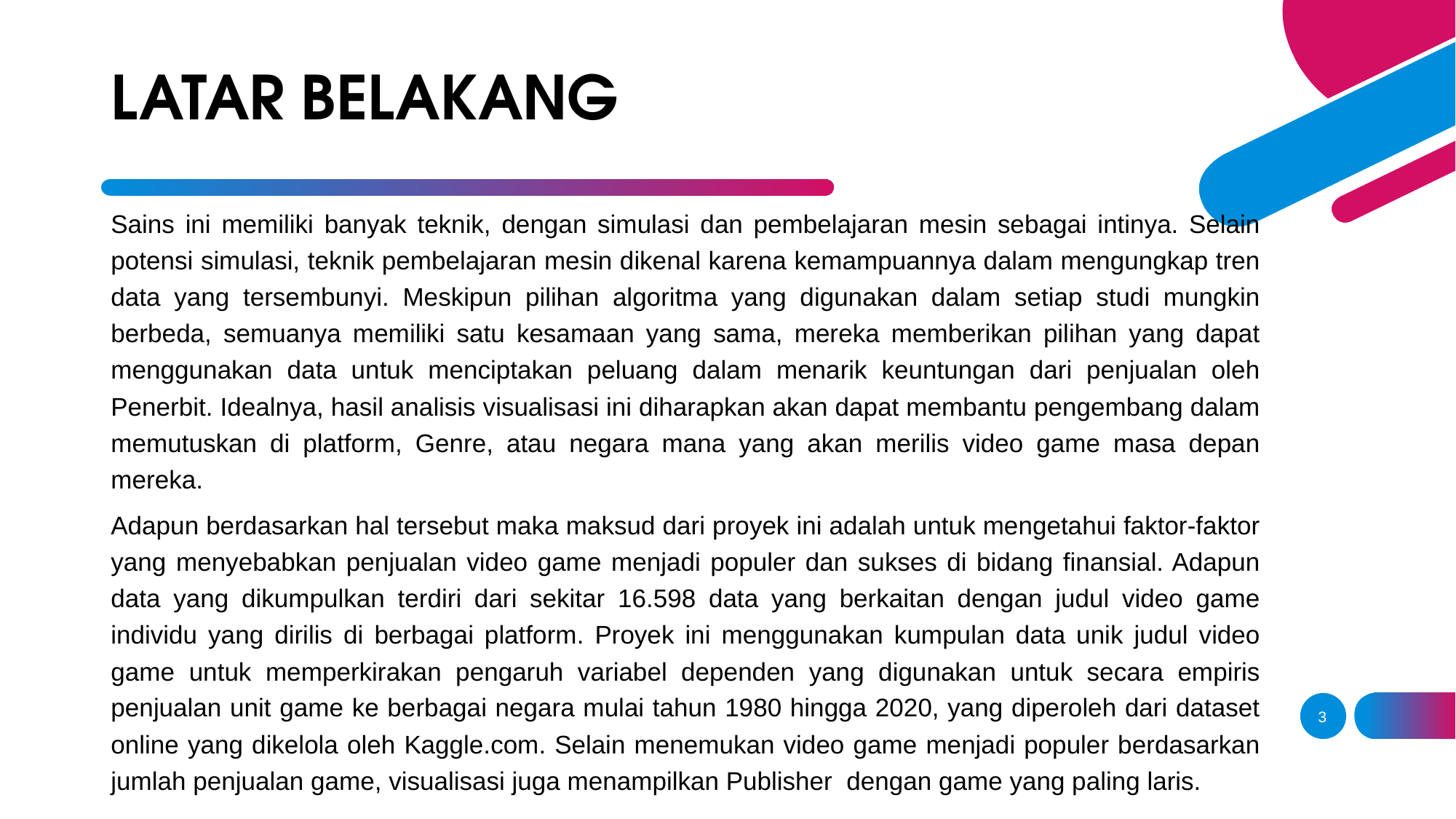

# LATAR BELAKANG

Sains ini memiliki banyak teknik, dengan simulasi dan pembelajaran mesin sebagai intinya. Selain potensi simulasi, teknik pembelajaran mesin dikenal karena kemampuannya dalam mengungkap tren data yang tersembunyi. Meskipun pilihan algoritma yang digunakan dalam setiap studi mungkin berbeda, semuanya memiliki satu kesamaan yang sama, mereka memberikan pilihan yang dapat menggunakan data untuk menciptakan peluang dalam menarik keuntungan dari penjualan oleh Penerbit. Idealnya, hasil analisis visualisasi ini diharapkan akan dapat membantu pengembang dalam memutuskan di platform, Genre, atau negara mana yang akan merilis video game masa depan mereka.
Adapun berdasarkan hal tersebut maka maksud dari proyek ini adalah untuk mengetahui faktor-faktor yang menyebabkan penjualan video game menjadi populer dan sukses di bidang finansial. Adapun data yang dikumpulkan terdiri dari sekitar 16.598 data yang berkaitan dengan judul video game individu yang dirilis di berbagai platform. Proyek ini menggunakan kumpulan data unik judul video game untuk memperkirakan pengaruh variabel dependen yang digunakan untuk secara empiris penjualan unit game ke berbagai negara mulai tahun 1980 hingga 2020, yang diperoleh dari dataset online yang dikelola oleh Kaggle.com. Selain menemukan video game menjadi populer berdasarkan jumlah penjualan game, visualisasi juga menampilkan Publisher  dengan game yang paling laris.
3